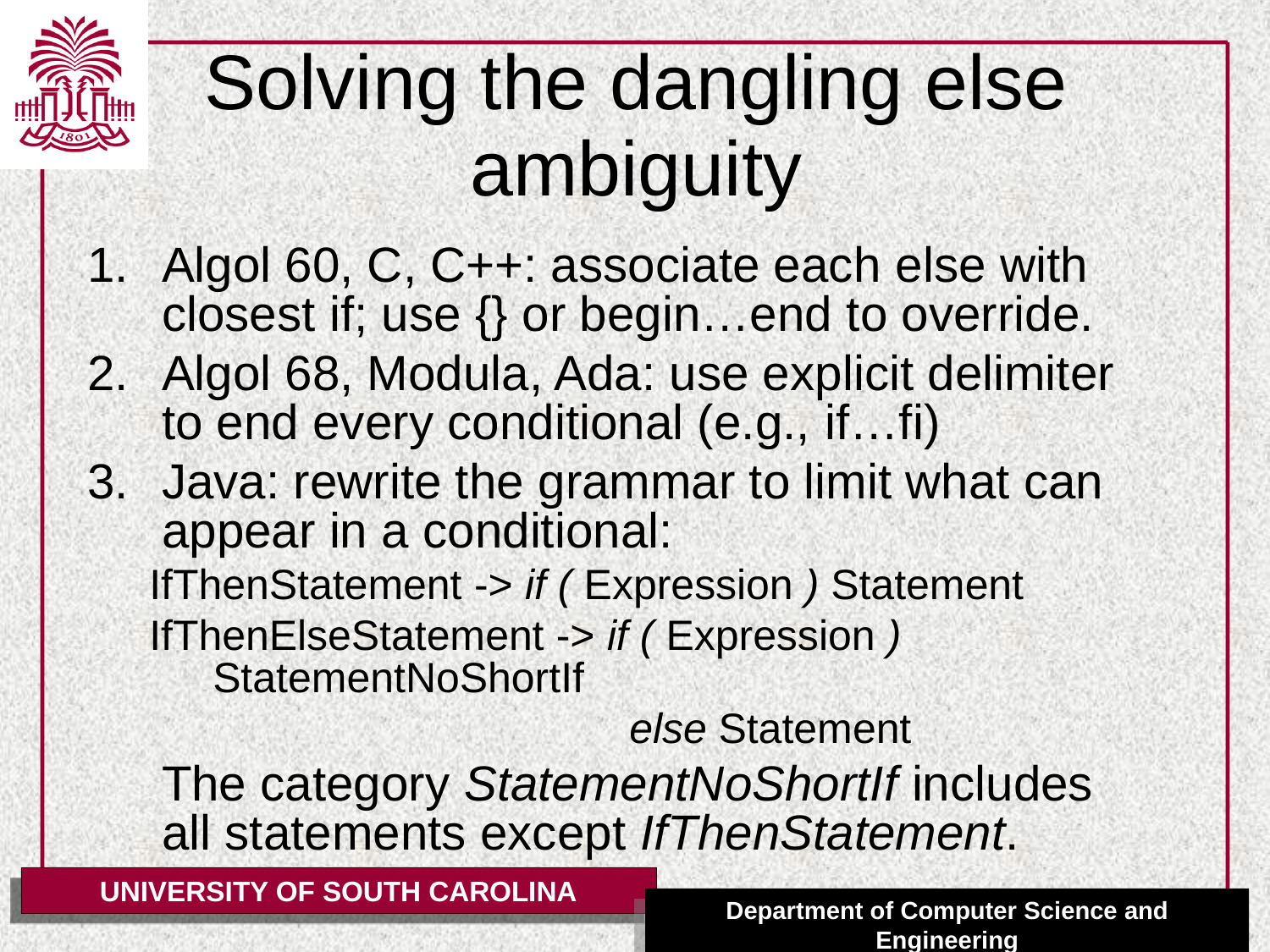

# Solving the dangling else ambiguity
Algol 60, C, C++: associate each else with closest if; use {} or begin…end to override.
Algol 68, Modula, Ada: use explicit delimiter to end every conditional (e.g., if…fi)
Java: rewrite the grammar to limit what can appear in a conditional:
IfThenStatement -> if ( Expression ) Statement
IfThenElseStatement -> if ( Expression ) StatementNoShortIf
				   else Statement
	The category StatementNoShortIf includes all statements except IfThenStatement.